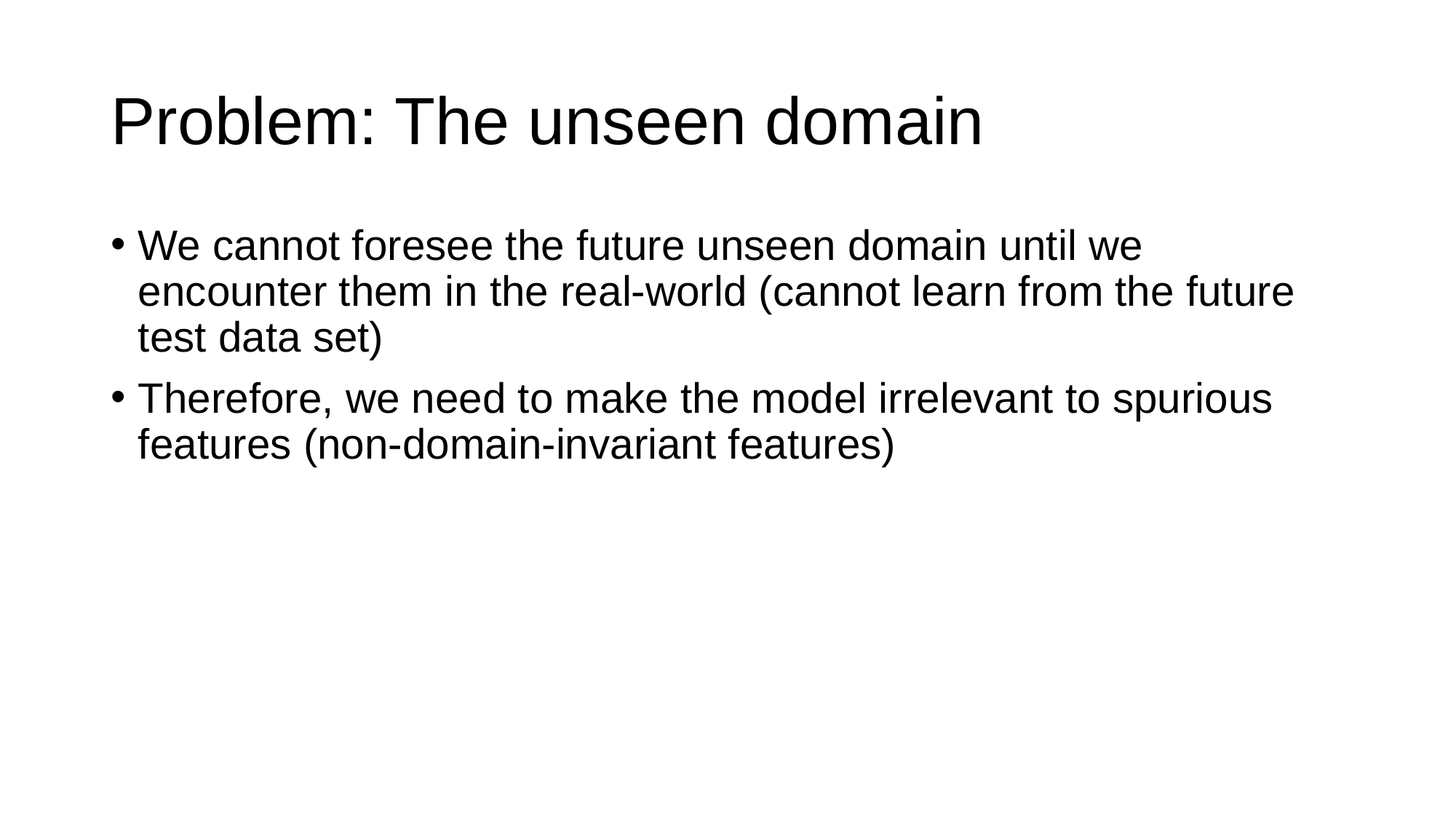

# Problem: The unseen domain
We cannot foresee the future unseen domain until we encounter them in the real-world (cannot learn from the future test data set)
Therefore, we need to make the model irrelevant to spurious features (non-domain-invariant features)